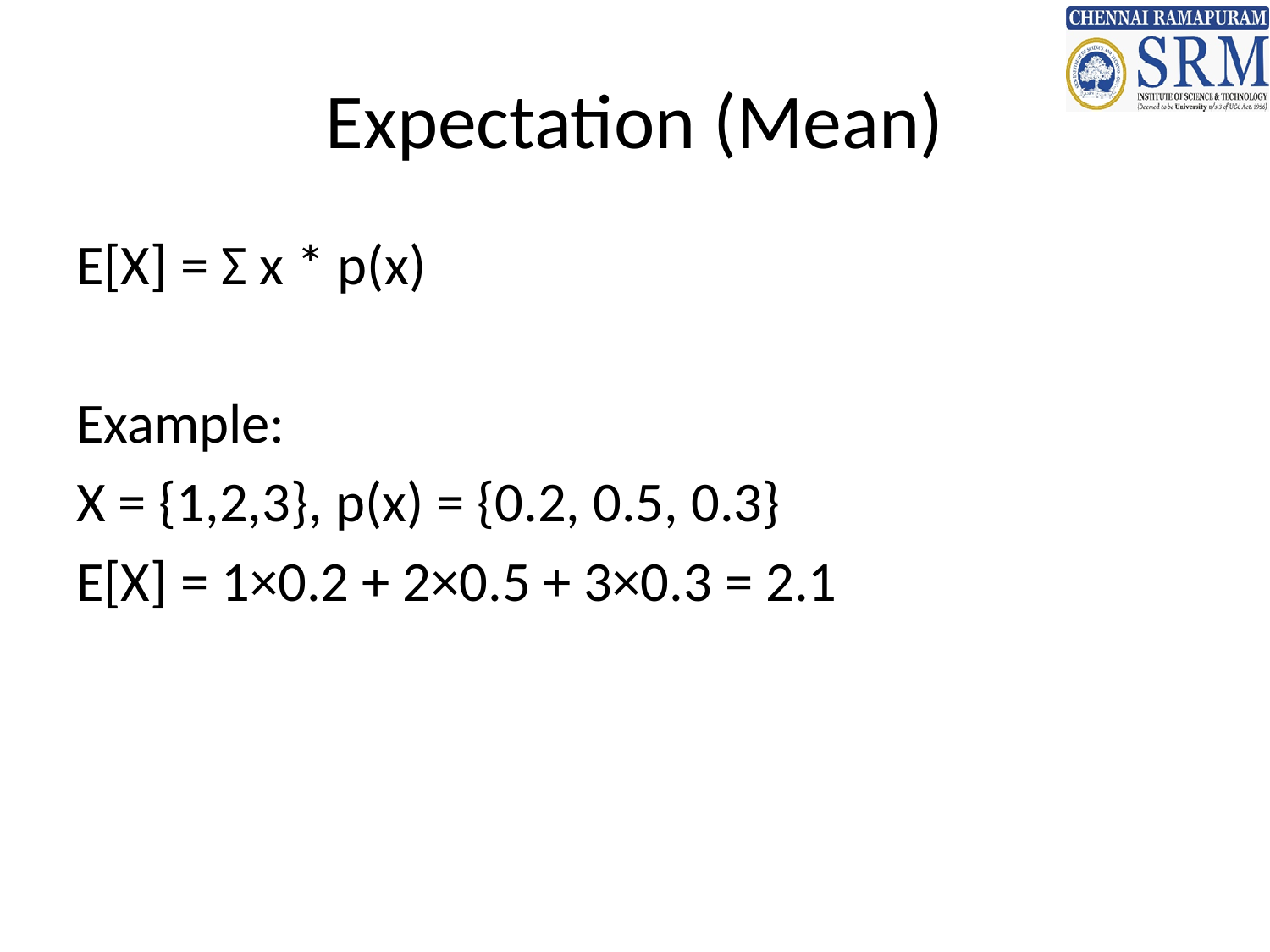

# Expectation (Mean)
E[X] = Σ x * p(x)

Example:
X = {1,2,3}, p(x) = {0.2, 0.5, 0.3}
E[X] = 1×0.2 + 2×0.5 + 3×0.3 = 2.1